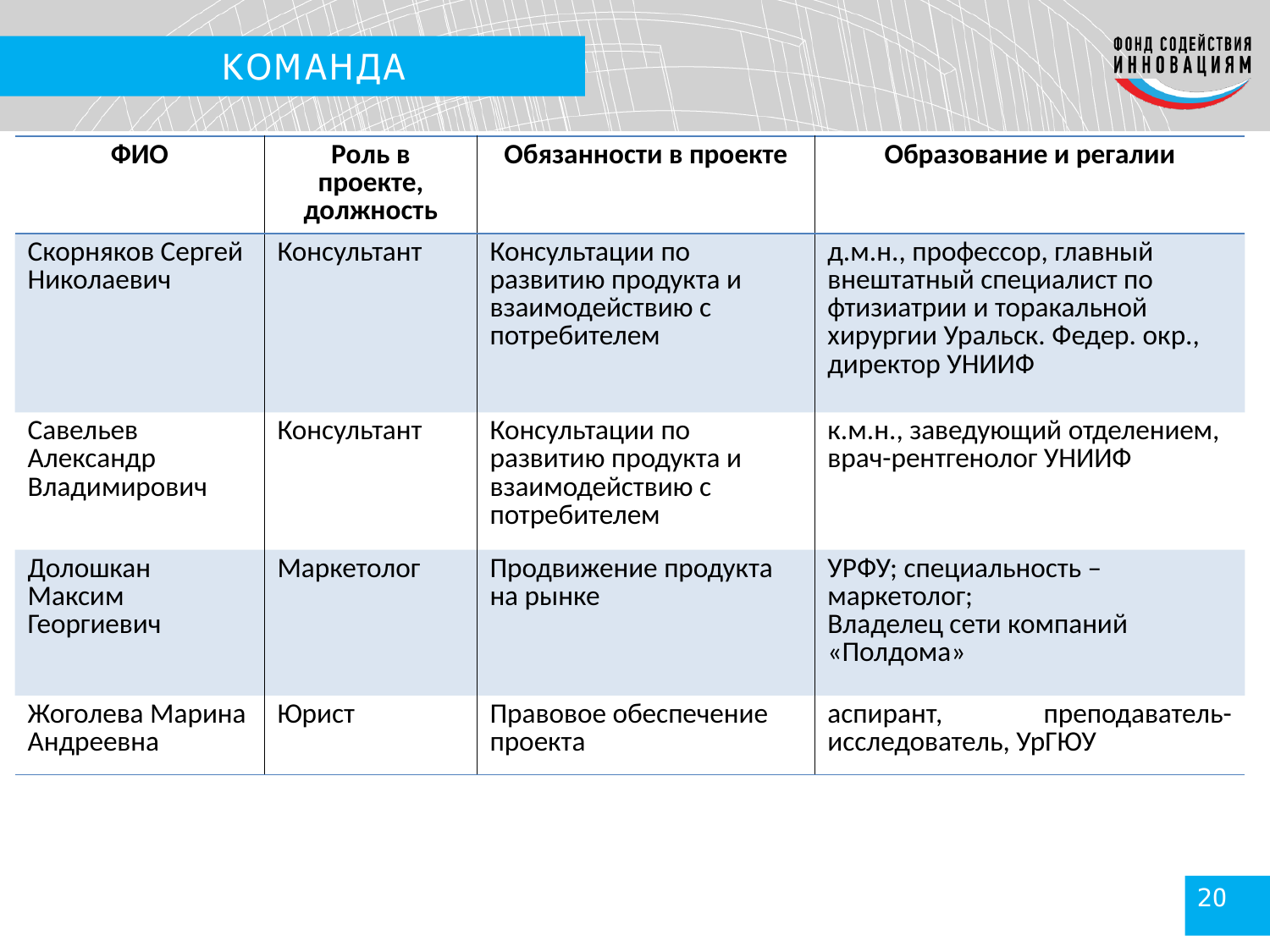

# КОМАНДА
| ФИО | Роль в проекте, должность | Обязанности в проекте | Образование и регалии |
| --- | --- | --- | --- |
| Скорняков Сергей Николаевич | Консультант | Консультации по развитию продукта и взаимодействию с потребителем | д.м.н., профессор, главный внештатный специалист по фтизиатрии и торакальной хирургии Уральск. Федер. окр., директор УНИИФ |
| Савельев Александр Владимирович | Консультант | Консультации по развитию продукта и взаимодействию с потребителем | к.м.н., заведующий отделением, врач-рентгенолог УНИИФ |
| Долошкан Максим Георгиевич | Маркетолог | Продвижение продукта на рынке | УРФУ; специальность – маркетолог; Владелец сети компаний «Полдома» |
| Жоголева Марина Андреевна | Юрист | Правовое обеспечение проекта | аспирант, преподаватель-исследователь, УрГЮУ |
20